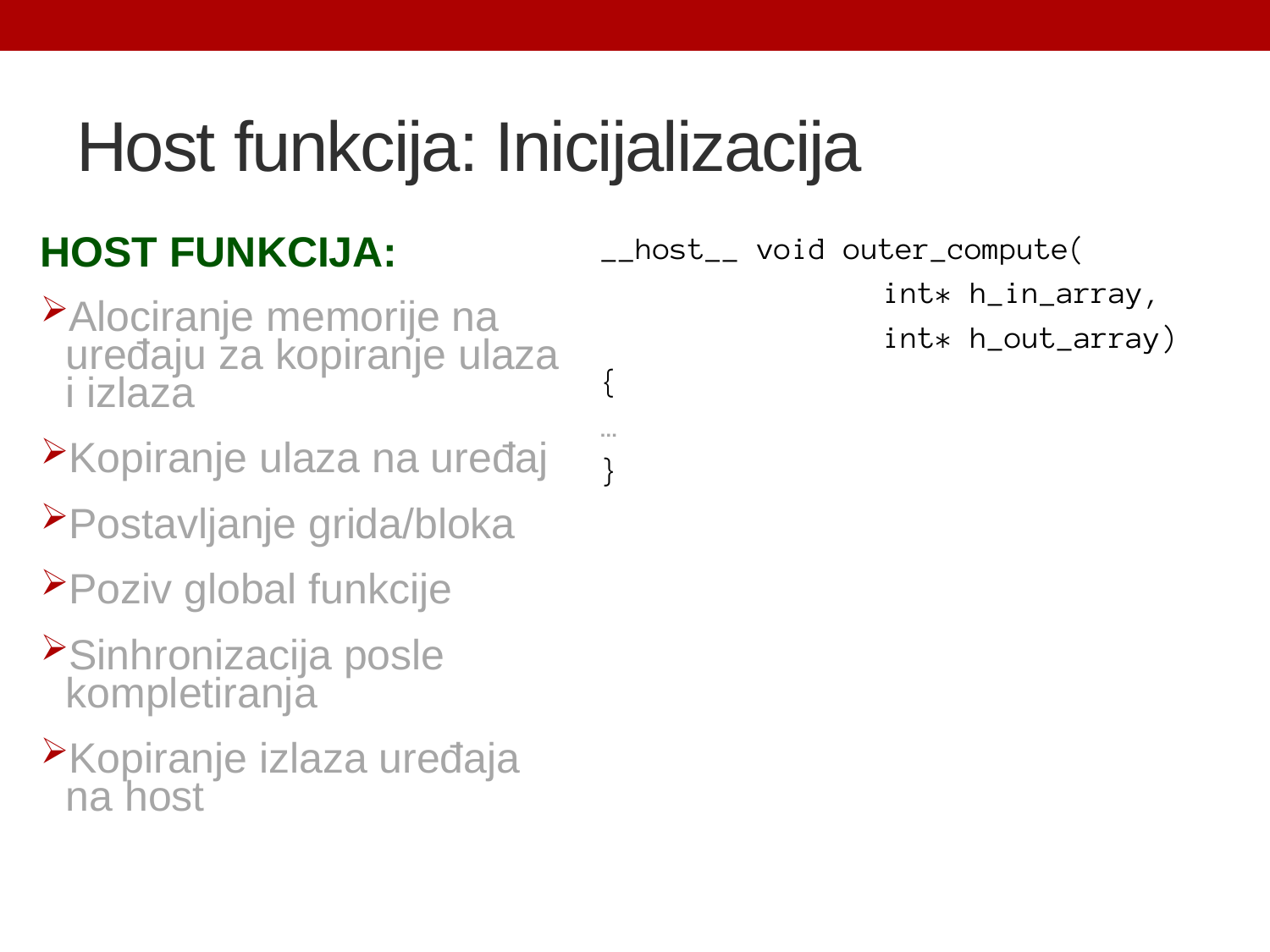

# Host funkcija: Inicijalizacija
HOST FUNKCIJA:
Alociranje memorije na uređaju za kopiranje ulaza i izlaza
Kopiranje ulaza na uređaj
Postavljanje grida/bloka
Poziv global funkcije
Sinhronizacija posle kompletiranja
Kopiranje izlaza uređaja na host
__host__ void outer_compute(
			int* h_in_array,
			int* h_out_array)
{
…
}